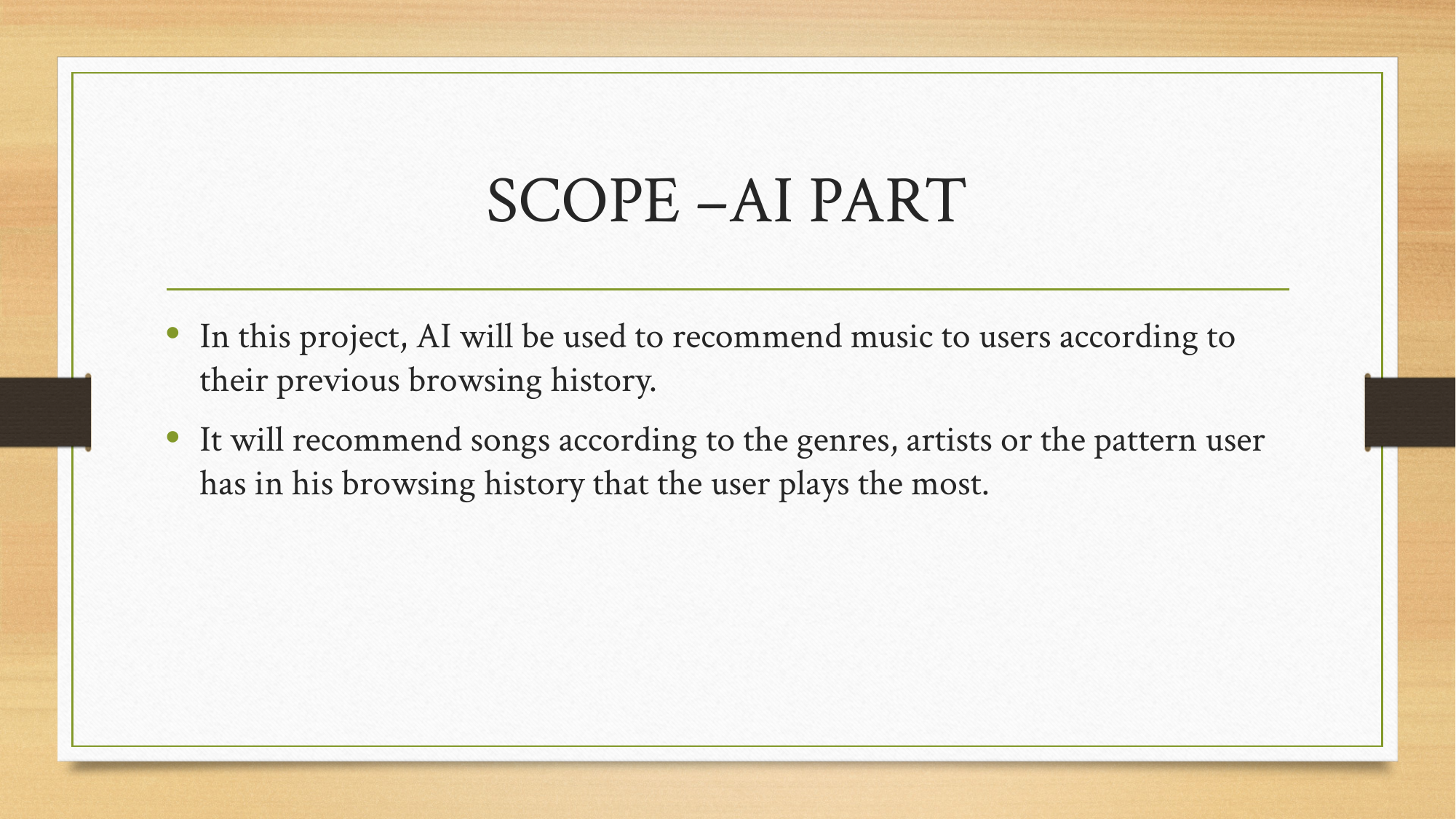

# SCOPE –AI PART
In this project, AI will be used to recommend music to users according to their previous browsing history.
It will recommend songs according to the genres, artists or the pattern user has in his browsing history that the user plays the most.